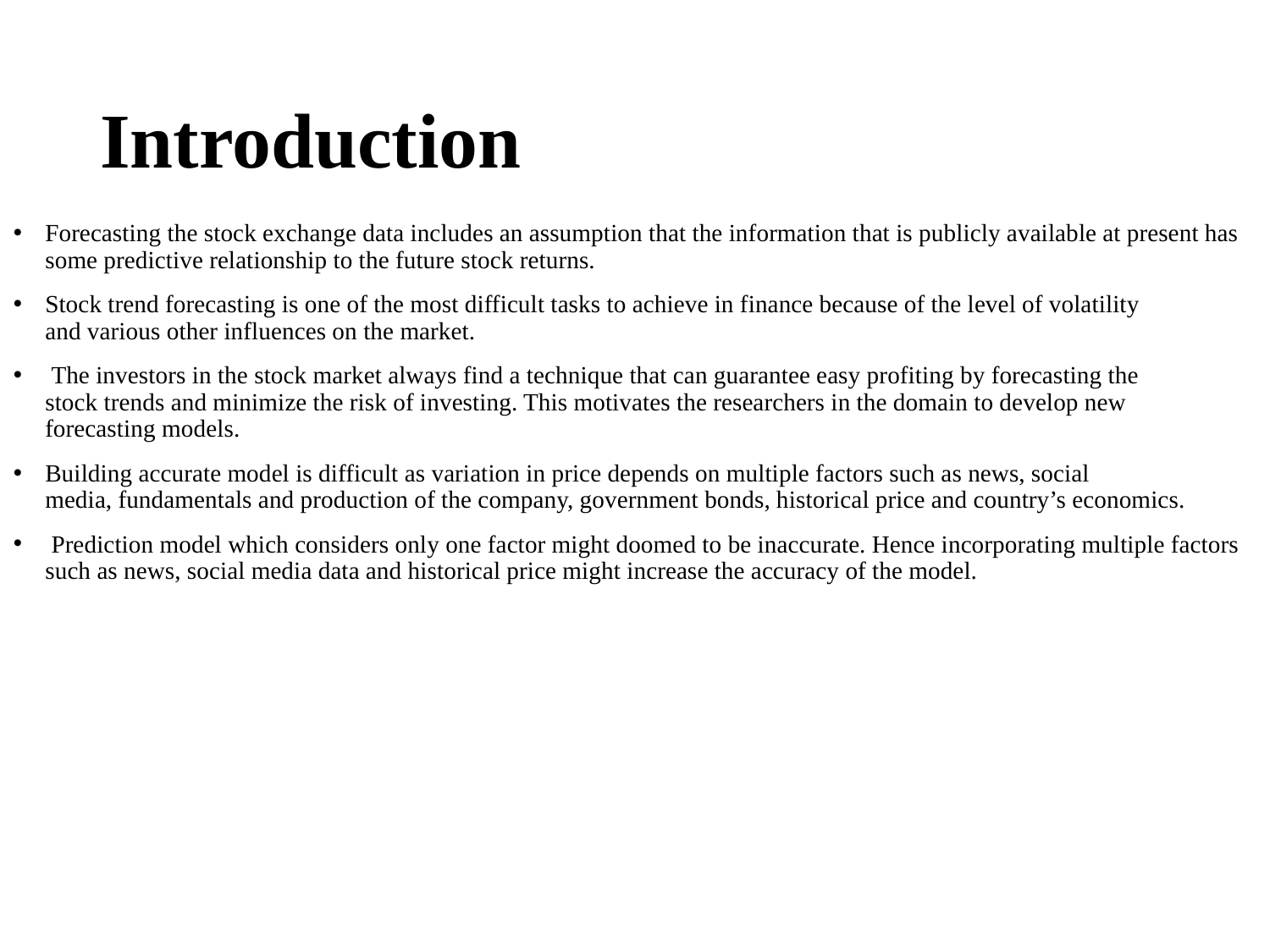

# Introduction
Forecasting the stock exchange data includes an assumption that the information that is publicly available at present has some predictive relationship to the future stock returns.
Stock trend forecasting is one of the most difficult tasks to achieve in finance because of the level of volatility and various other influences on the market.
 The investors in the stock market always find a technique that can guarantee easy profiting by forecasting the stock trends and minimize the risk of investing. This motivates the researchers in the domain to develop new forecasting models.
Building accurate model is difficult as variation in price depends on multiple factors such as news, social media, fundamentals and production of the company, government bonds, historical price and country’s economics.
 Prediction model which considers only one factor might doomed to be inaccurate. Hence incorporating multiple factors such as news, social media data and historical price might increase the accuracy of the model.